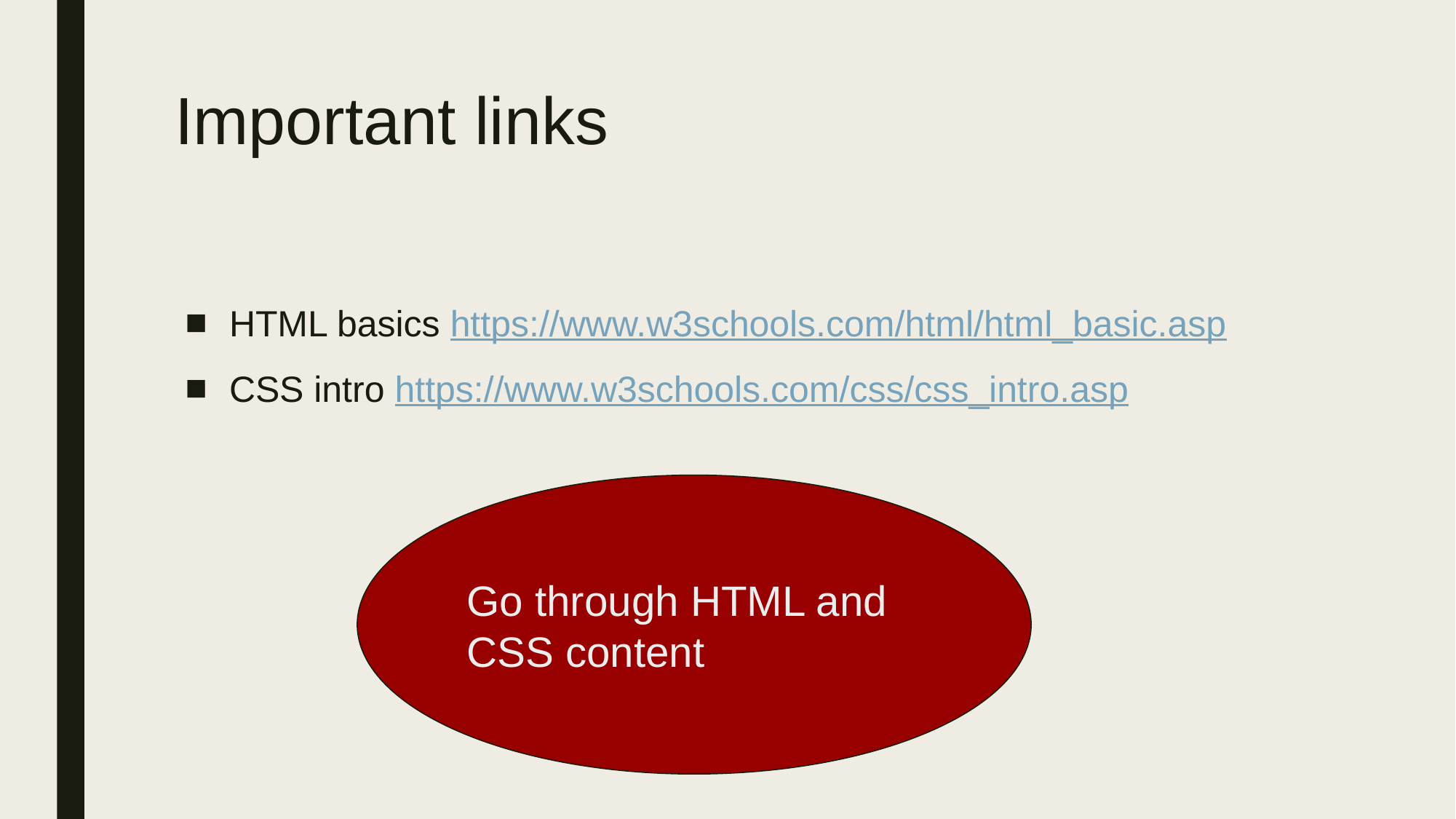

# Important links
HTML basics https://www.w3schools.com/html/html_basic.asp
CSS intro https://www.w3schools.com/css/css_intro.asp
Go through HTML and CSS content